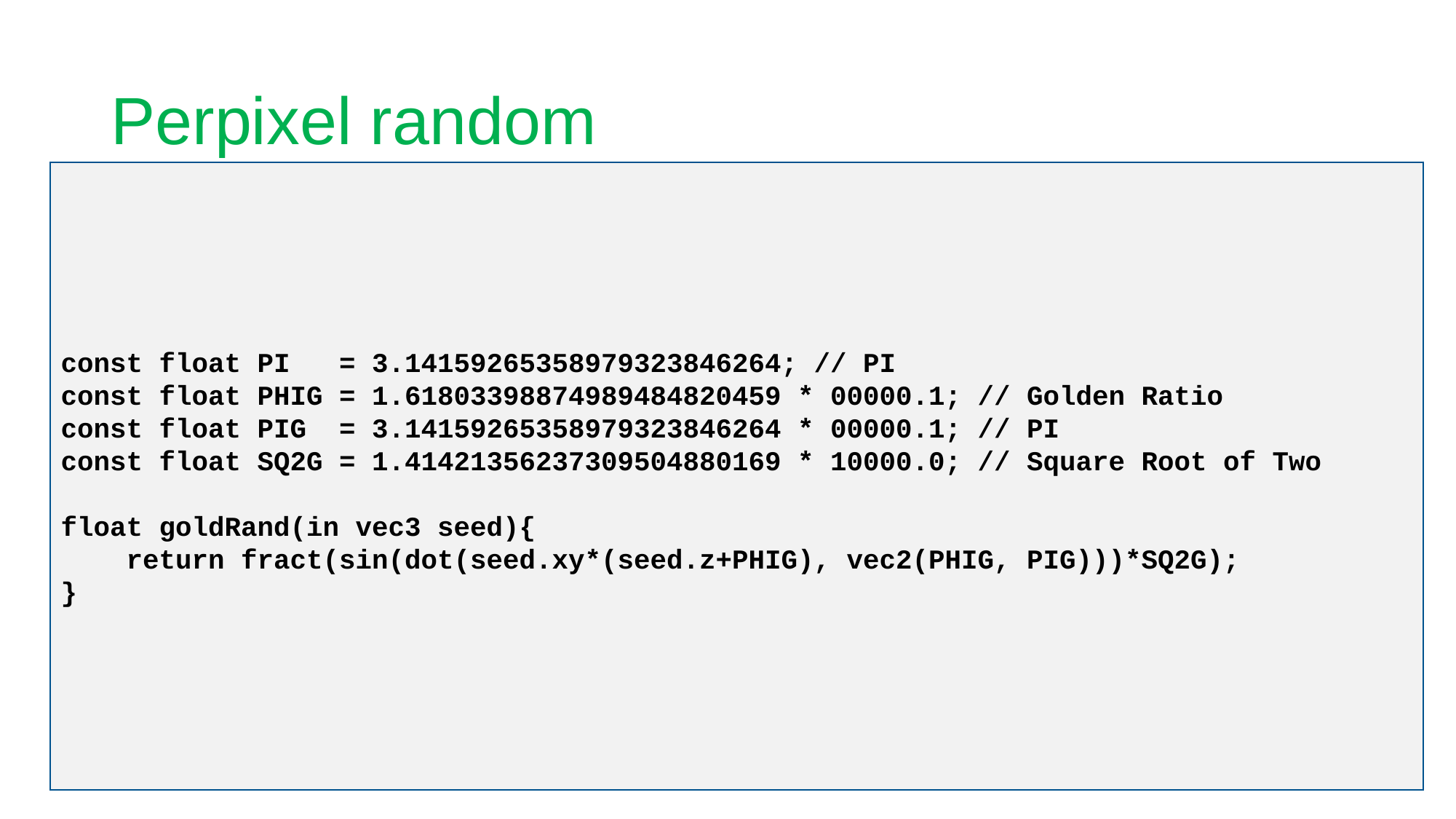

# Perpixel random
const float PI   = 3.14159265358979323846264; // PI
const float PHIG = 1.61803398874989484820459 * 00000.1; // Golden Ratio
const float PIG  = 3.14159265358979323846264 * 00000.1; // PI
const float SQ2G = 1.41421356237309504880169 * 10000.0; // Square Root of Two

float goldRand(in vec3 seed){
    return fract(sin(dot(seed.xy*(seed.z+PHIG), vec2(PHIG, PIG)))*SQ2G);
}